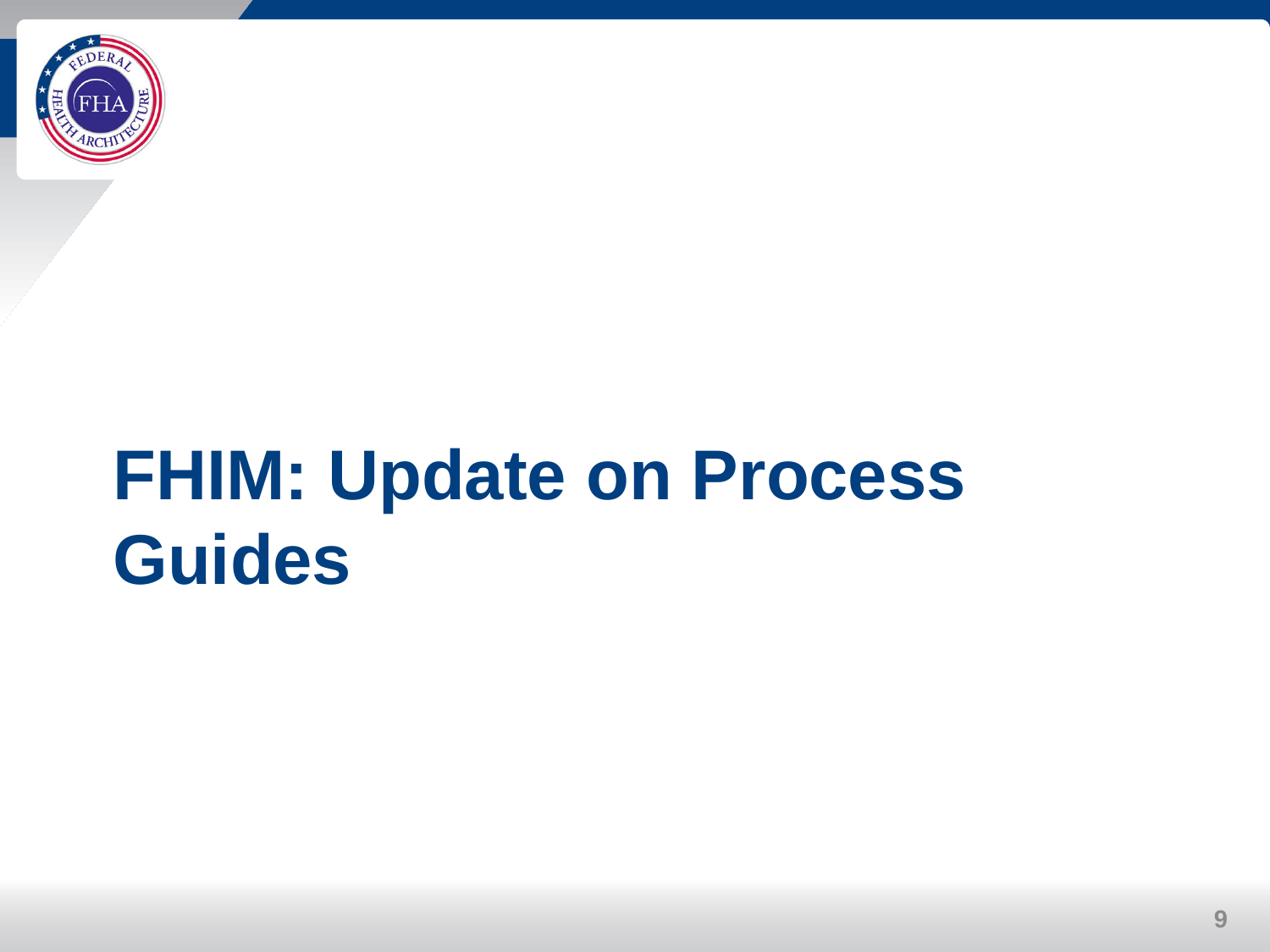

# FHIM: Update on Process Guides
9